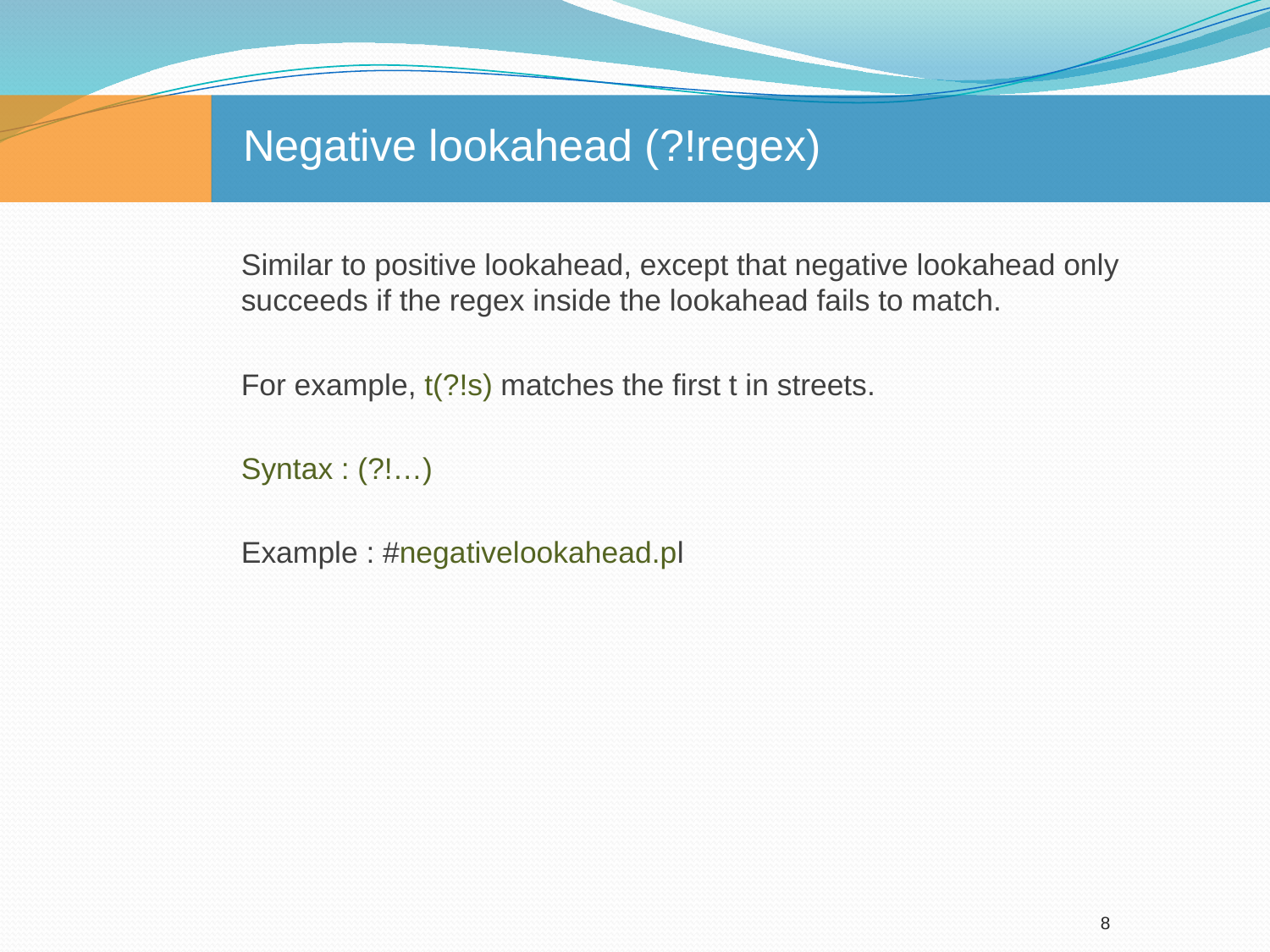

# Negative lookahead (?!regex)
Similar to positive lookahead, except that negative lookahead only succeeds if the regex inside the lookahead fails to match.

For example, t(?!s) matches the first t in streets.

Syntax : (?!…)

Example : #negativelookahead.pl

8